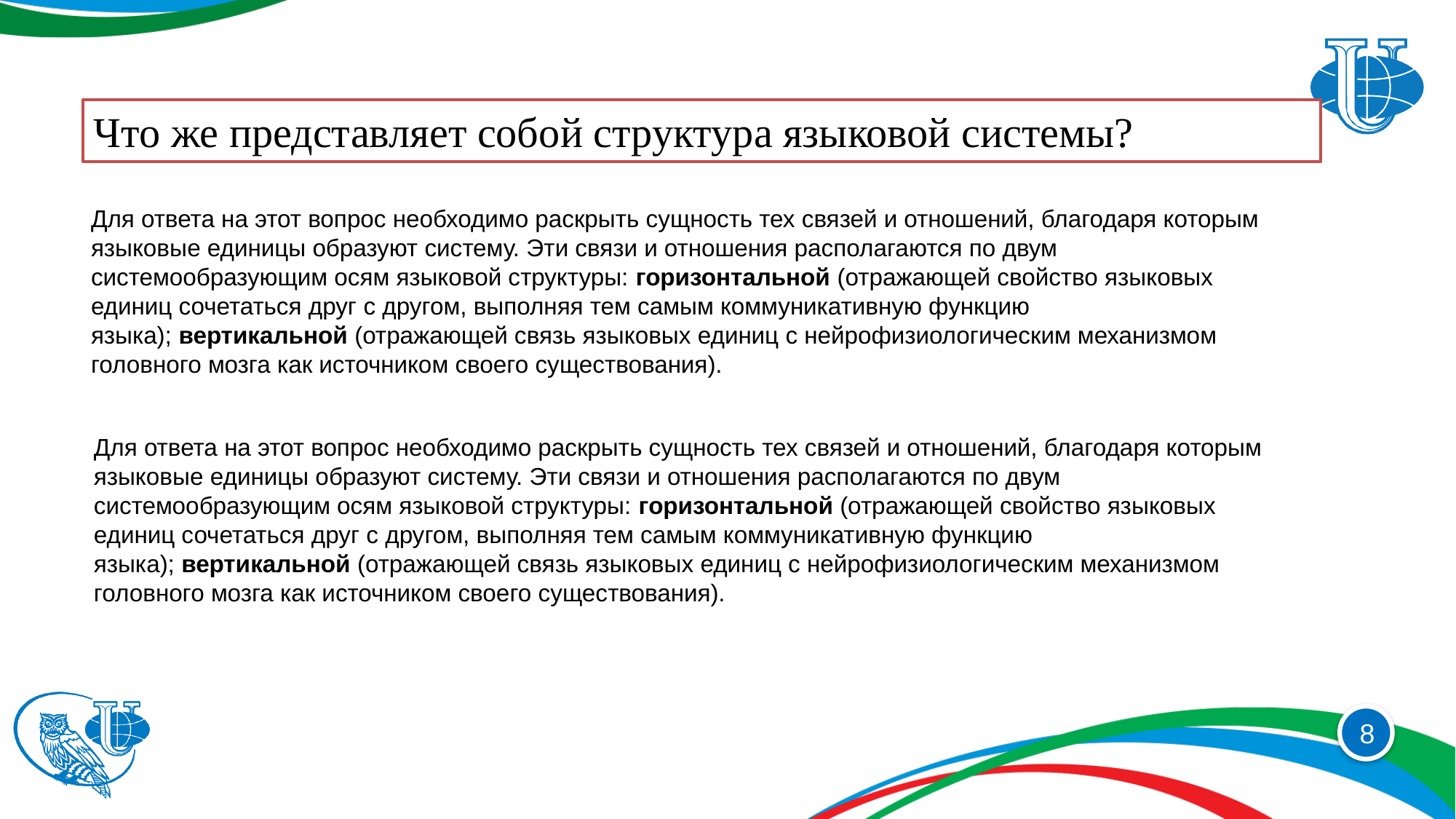

Что же представляет собой структура языковой системы?

Для ответа на этот вопрос необходимо раскрыть сущность тех связей и отношений, благодаря которым языковые единицы образуют систему. Эти связи и отношения располагаются по двум системообразующим осям языковой структуры: горизонтальной (отражающей свойство языковых единиц сочетаться друг с другом, выполняя тем самым коммуникативную функцию языка); вертикальной (отражающей связь языковых единиц с нейрофизиологическим механизмом головного мозга как источником своего существования).

Для ответа на этот вопрос необходимо раскрыть сущность тех связей и отношений, благодаря которым языковые единицы образуют систему. Эти связи и отношения располагаются по двум системообразующим осям языковой структуры: горизонтальной (отражающей свойство языковых единиц сочетаться друг с другом, выполняя тем самым коммуникативную функцию языка); вертикальной (отражающей связь языковых единиц с нейрофизиологическим механизмом головного мозга как источником своего существования).